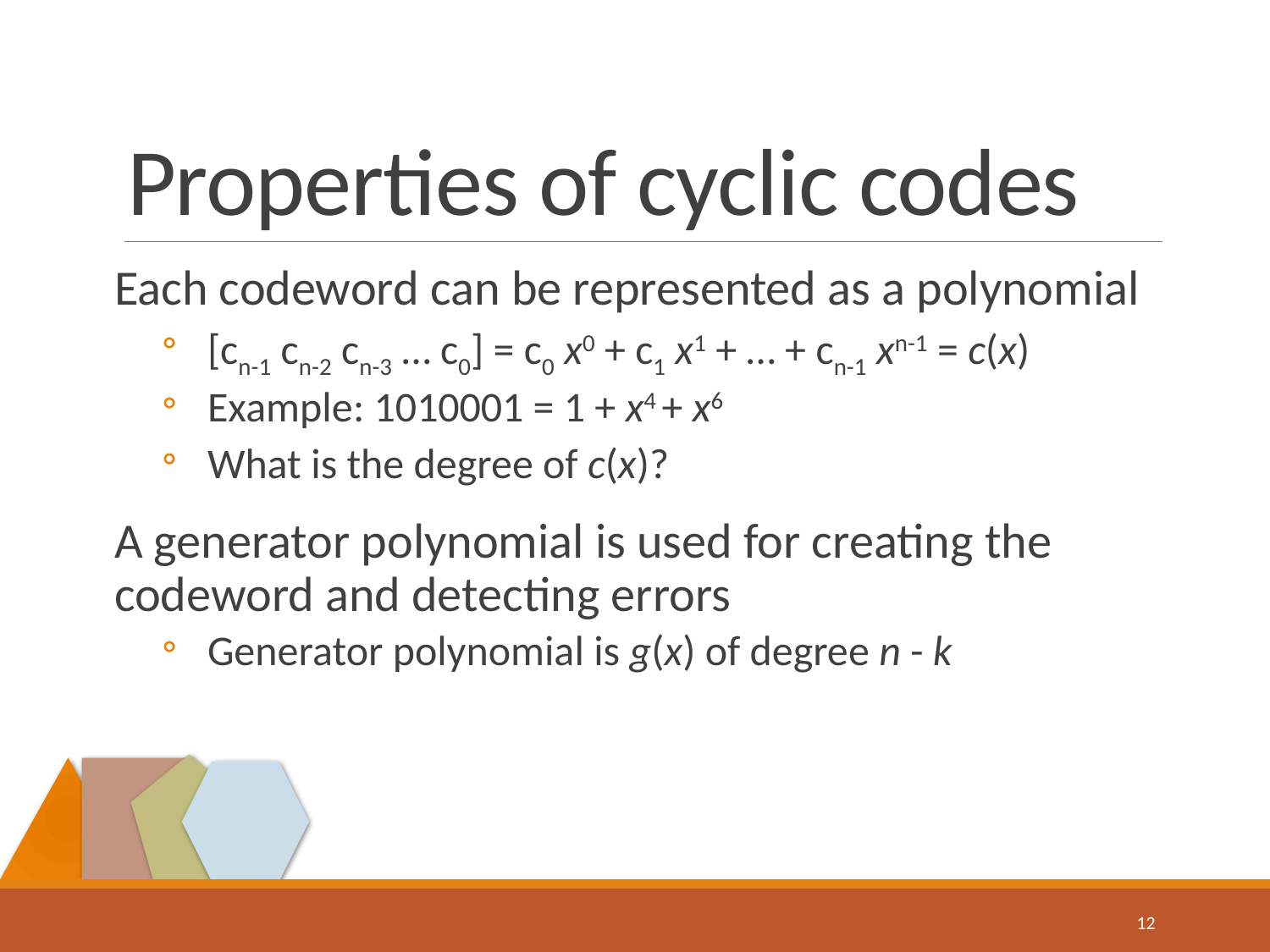

# Properties of cyclic codes
Each codeword can be represented as a polynomial
[cn-1 cn-2 cn-3 … c0] = c0 x0 + c1 x1 + … + cn-1 xn-1 = c(x)
Example: 1010001 = 1 + x4 + x6
What is the degree of c(x)?
A generator polynomial is used for creating the codeword and detecting errors
Generator polynomial is g(x) of degree n - k
12